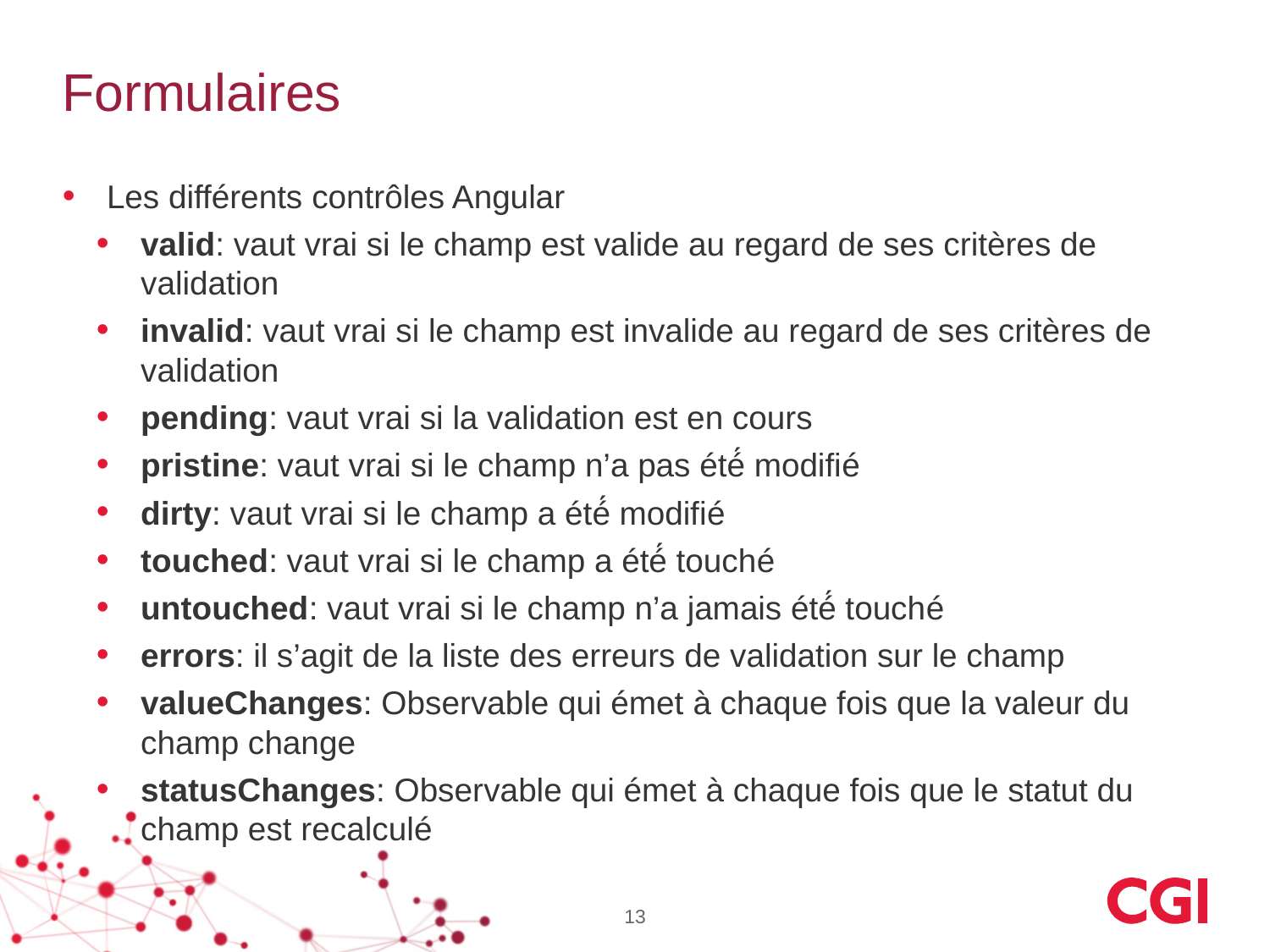

# Formulaires
Les différents contrôles Angular
valid: vaut vrai si le champ est valide au regard de ses critères de validation
invalid: vaut vrai si le champ est invalide au regard de ses critères de validation
pending: vaut vrai si la validation est en cours
pristine: vaut vrai si le champ n’a pas été́ modifié
dirty: vaut vrai si le champ a été́ modifié
touched: vaut vrai si le champ a été́ touché
untouched: vaut vrai si le champ n’a jamais été́ touché
errors: il s’agit de la liste des erreurs de validation sur le champ
valueChanges: Observable qui émet à chaque fois que la valeur du champ change
statusChanges: Observable qui émet à chaque fois que le statut du champ est recalculé

13